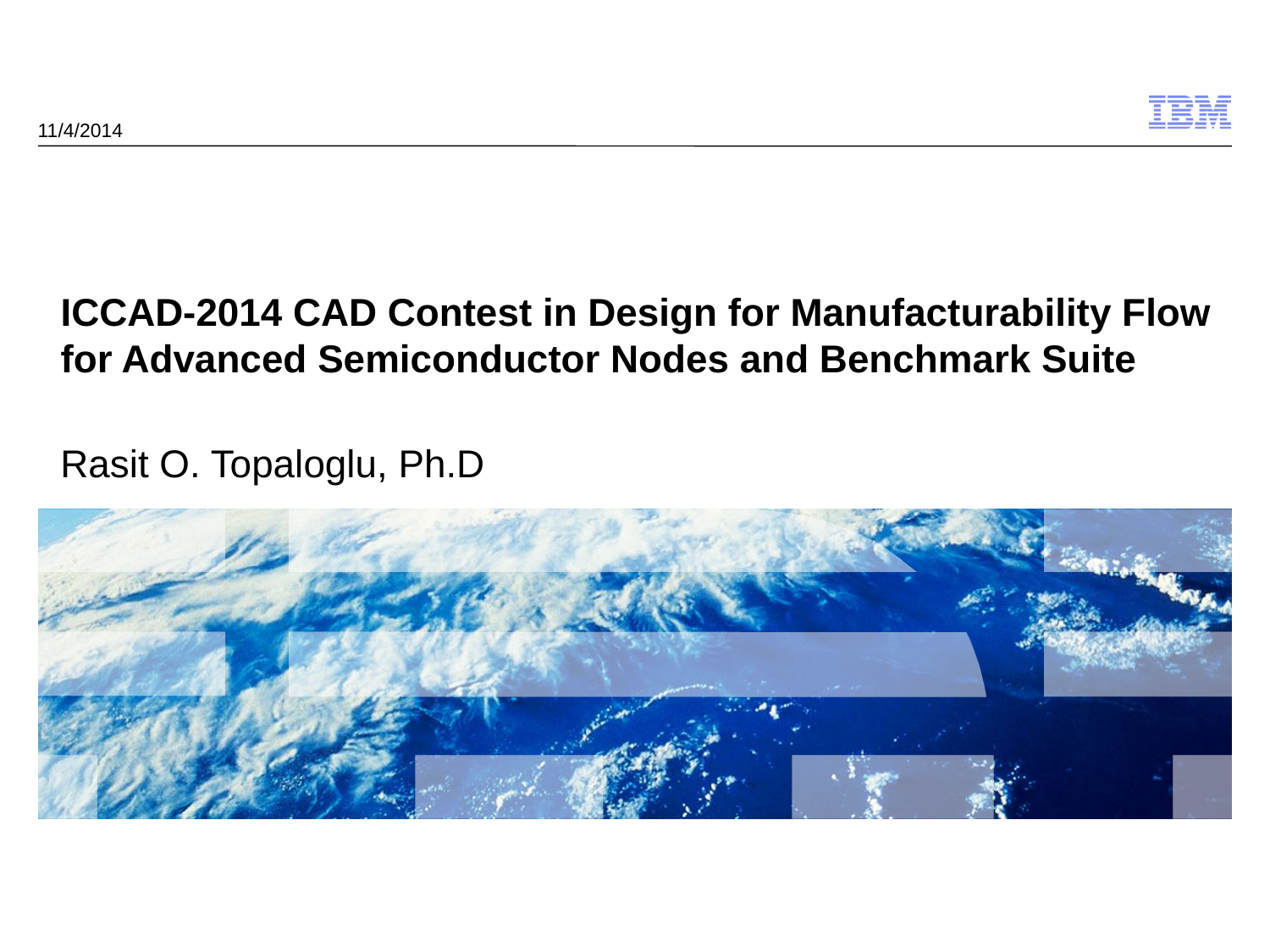

11/4/2014
# ICCAD-2014 CAD Contest in Design for Manufacturability Flow for Advanced Semiconductor Nodes and Benchmark Suite
Rasit O. Topaloglu, Ph.D
1